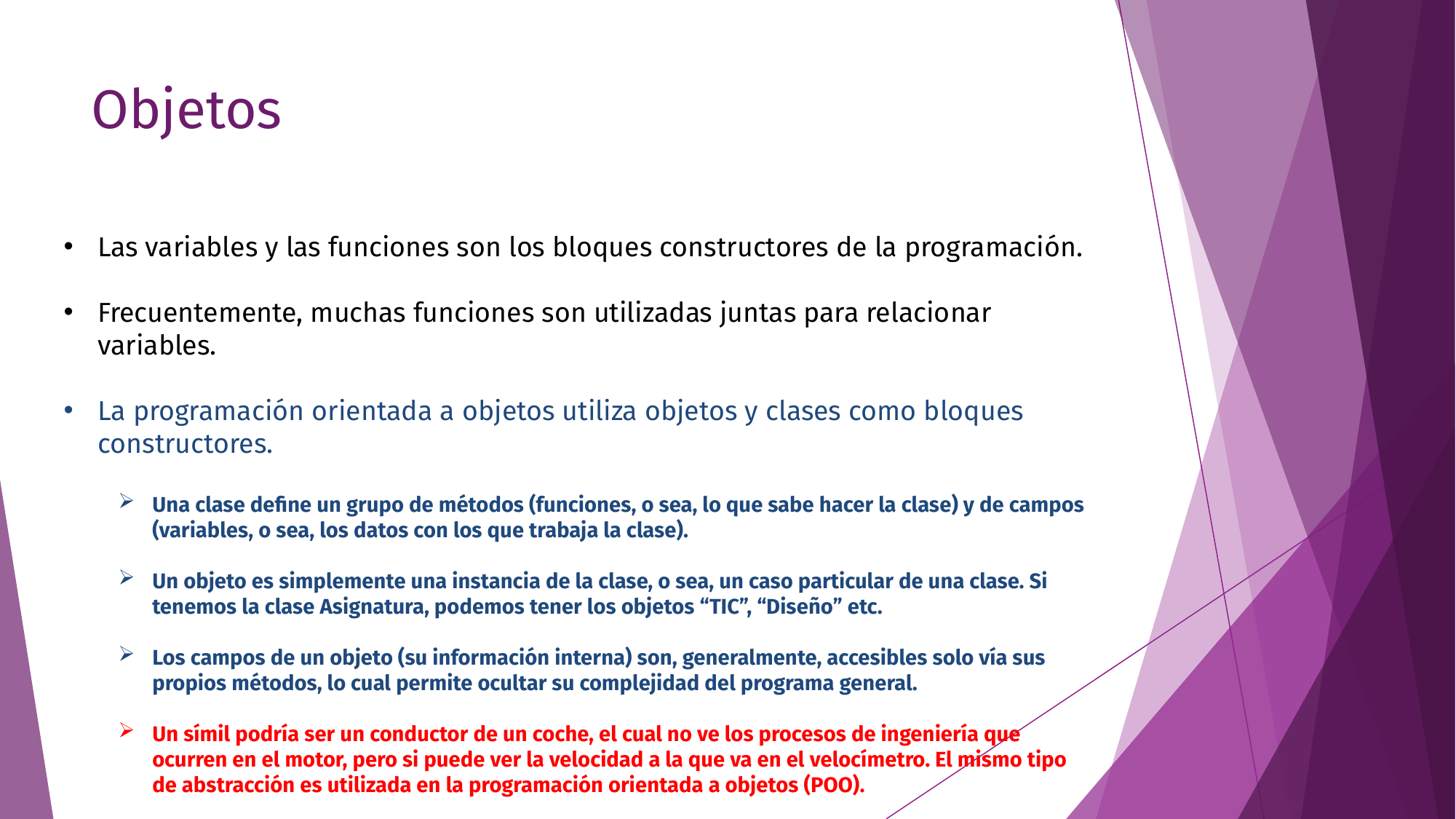

Objetos
Las variables y las funciones son los bloques constructores de la programación.

Frecuentemente, muchas funciones son utilizadas juntas para relacionar variables.

La programación orientada a objetos utiliza objetos y clases como bloques constructores.

Una clase define un grupo de métodos (funciones, o sea, lo que sabe hacer la clase) y de campos (variables, o sea, los datos con los que trabaja la clase).

Un objeto es simplemente una instancia de la clase, o sea, un caso particular de una clase. Si tenemos la clase Asignatura, podemos tener los objetos “TIC”, “Diseño” etc.

Los campos de un objeto (su información interna) son, generalmente, accesibles solo vía sus propios métodos, lo cual permite ocultar su complejidad del programa general.

Un símil podría ser un conductor de un coche, el cual no ve los procesos de ingeniería que ocurren en el motor, pero si puede ver la velocidad a la que va en el velocímetro. El mismo tipo de abstracción es utilizada en la programación orientada a objetos (POO).